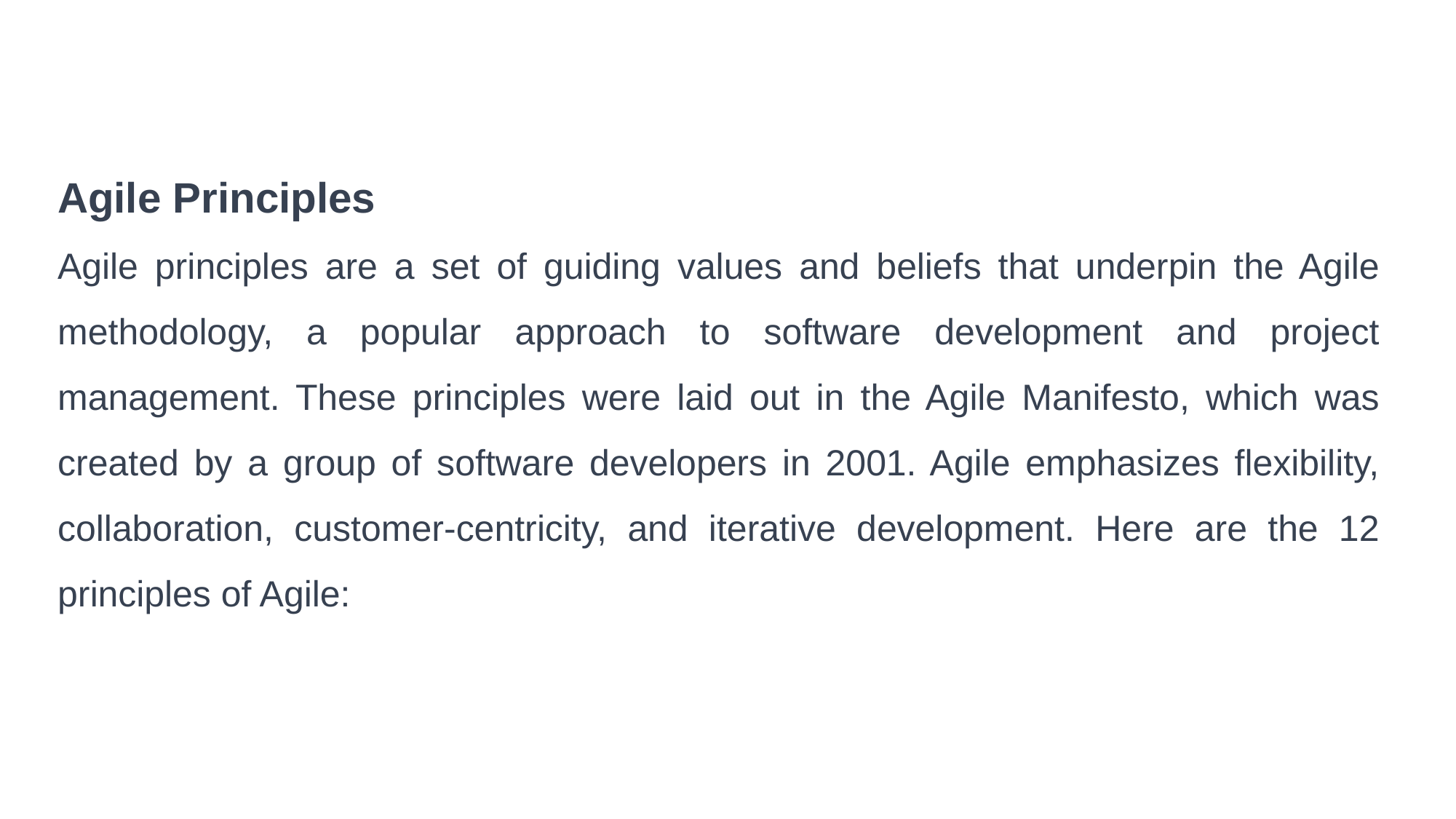

Agile Principles
Agile principles are a set of guiding values and beliefs that underpin the Agile methodology, a popular approach to software development and project management. These principles were laid out in the Agile Manifesto, which was created by a group of software developers in 2001. Agile emphasizes flexibility, collaboration, customer-centricity, and iterative development. Here are the 12 principles of Agile: